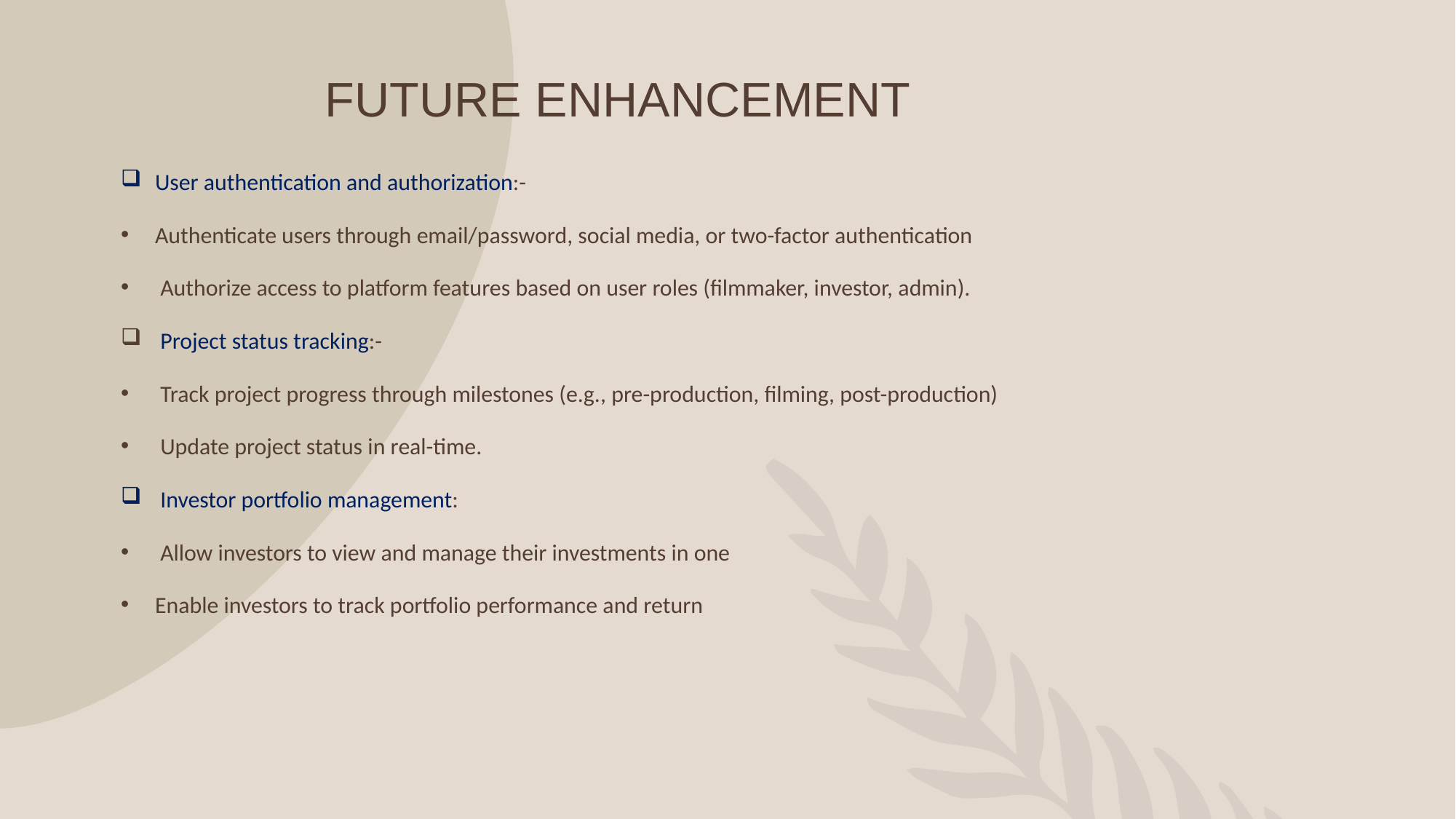

# FUTURE ENHANCEMENT
User authentication and authorization:-
Authenticate users through email/password, social media, or two-factor authentication
 Authorize access to platform features based on user roles (filmmaker, investor, admin).
 Project status tracking:-
 Track project progress through milestones (e.g., pre-production, filming, post-production)
 Update project status in real-time.
 Investor portfolio management:
 Allow investors to view and manage their investments in one
Enable investors to track portfolio performance and return